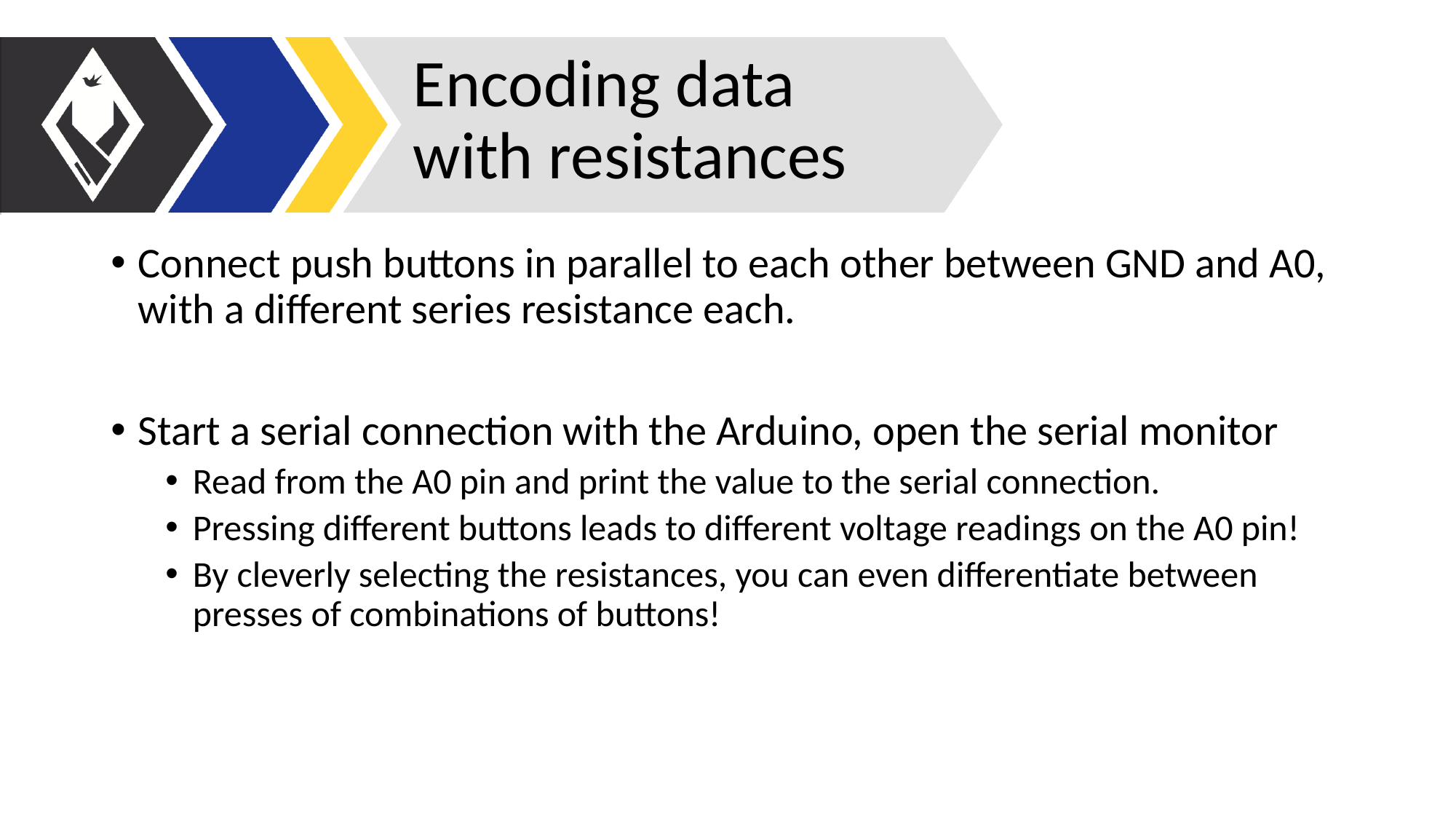

# Encoding data with resistances
Connect push buttons in parallel to each other between GND and A0, with a different series resistance each.

Start a serial connection with the Arduino, open the serial monitor
Read from the A0 pin and print the value to the serial connection.
Pressing different buttons leads to different voltage readings on the A0 pin!
By cleverly selecting the resistances, you can even differentiate between presses of combinations of buttons!